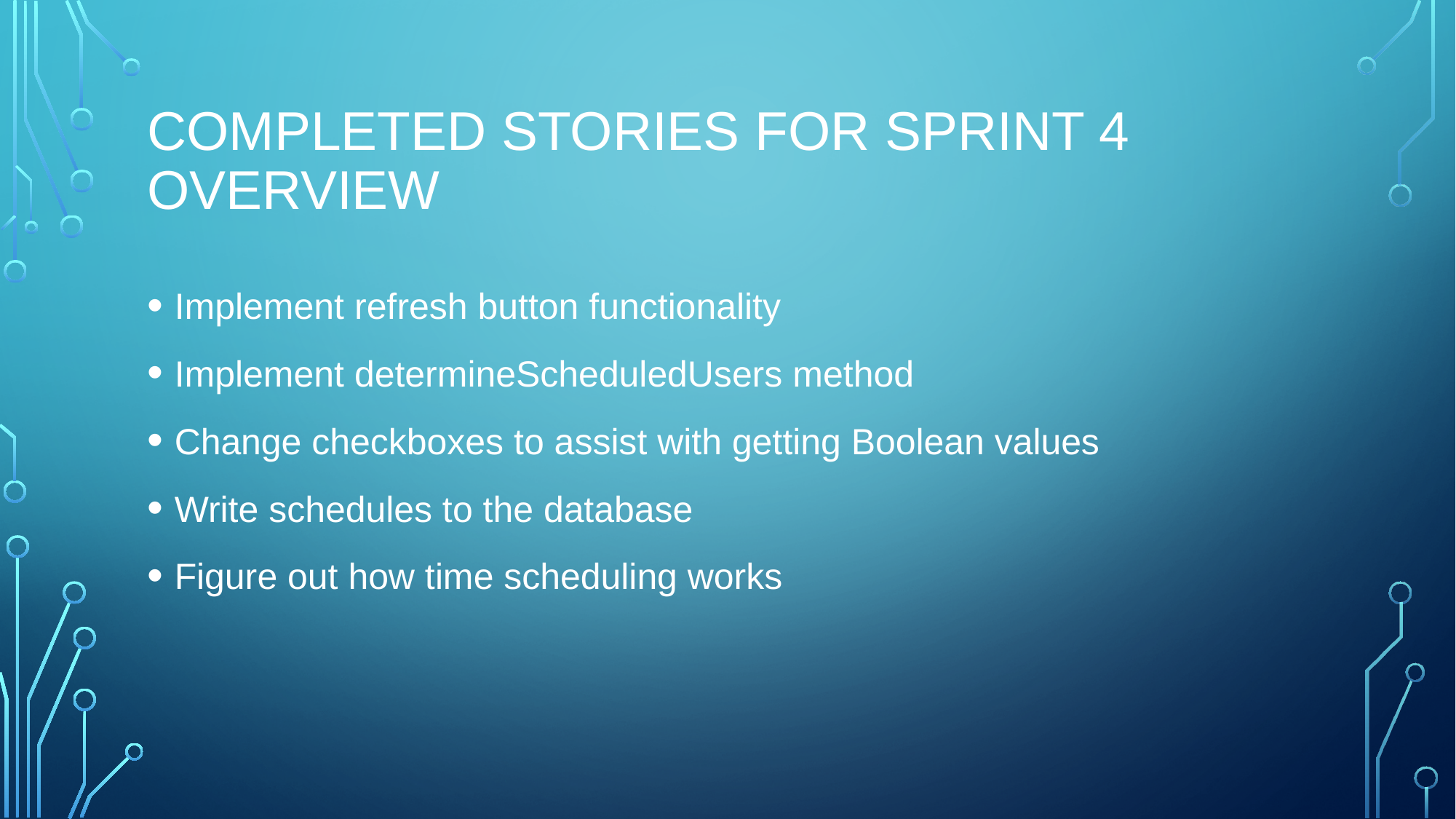

# Completed Stories for Sprint 4 overview
Implement refresh button functionality
Implement determineScheduledUsers method
Change checkboxes to assist with getting Boolean values
Write schedules to the database
Figure out how time scheduling works